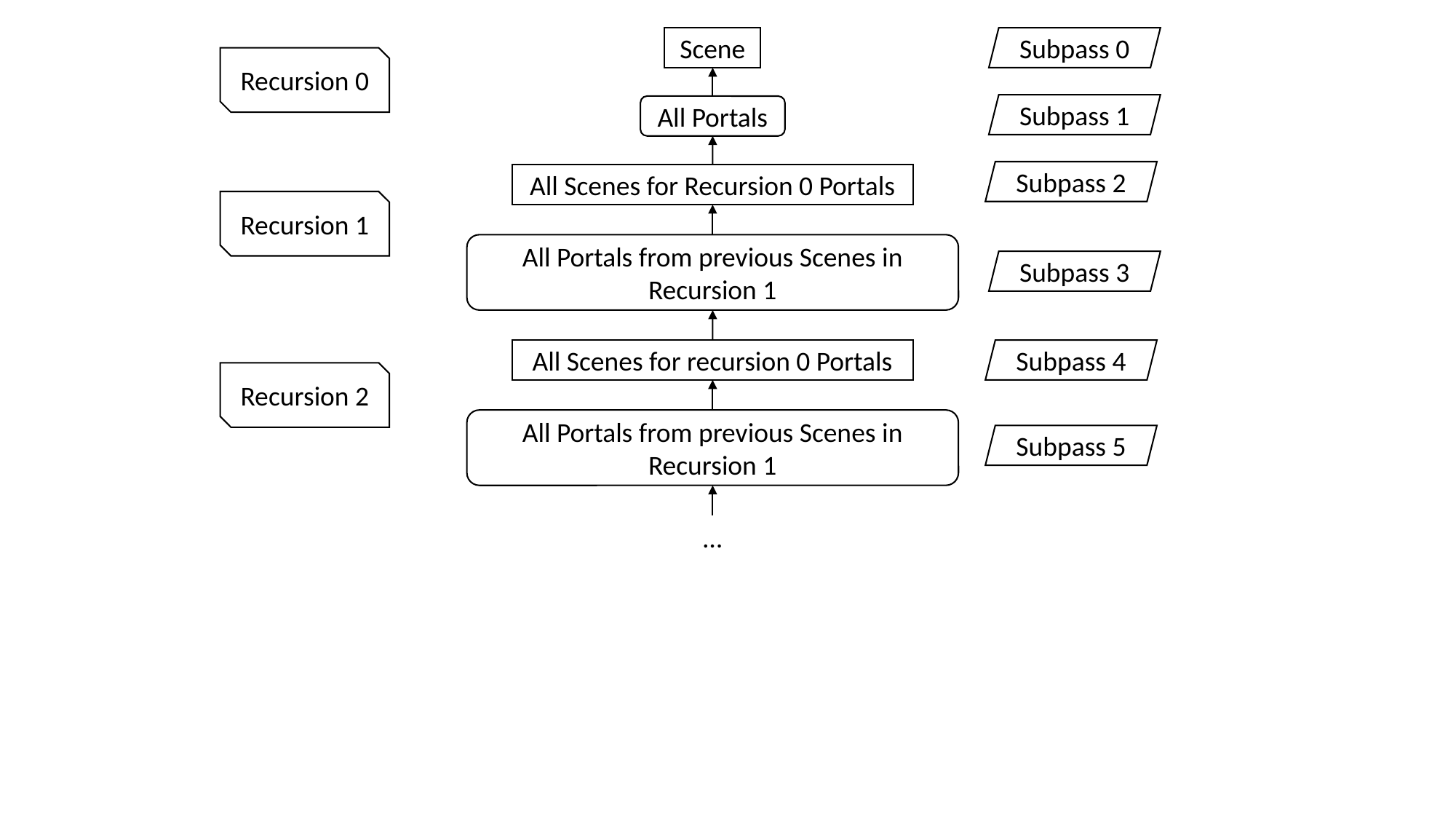

Scene
Subpass 0
Recursion 0
Subpass 1
All Portals
Subpass 2
All Scenes for Recursion 0 Portals
Recursion 1
All Portals from previous Scenes in Recursion 1
Subpass 3
All Scenes for recursion 0 Portals
Subpass 4
Recursion 2
All Portals from previous Scenes in Recursion 1
Subpass 5
…